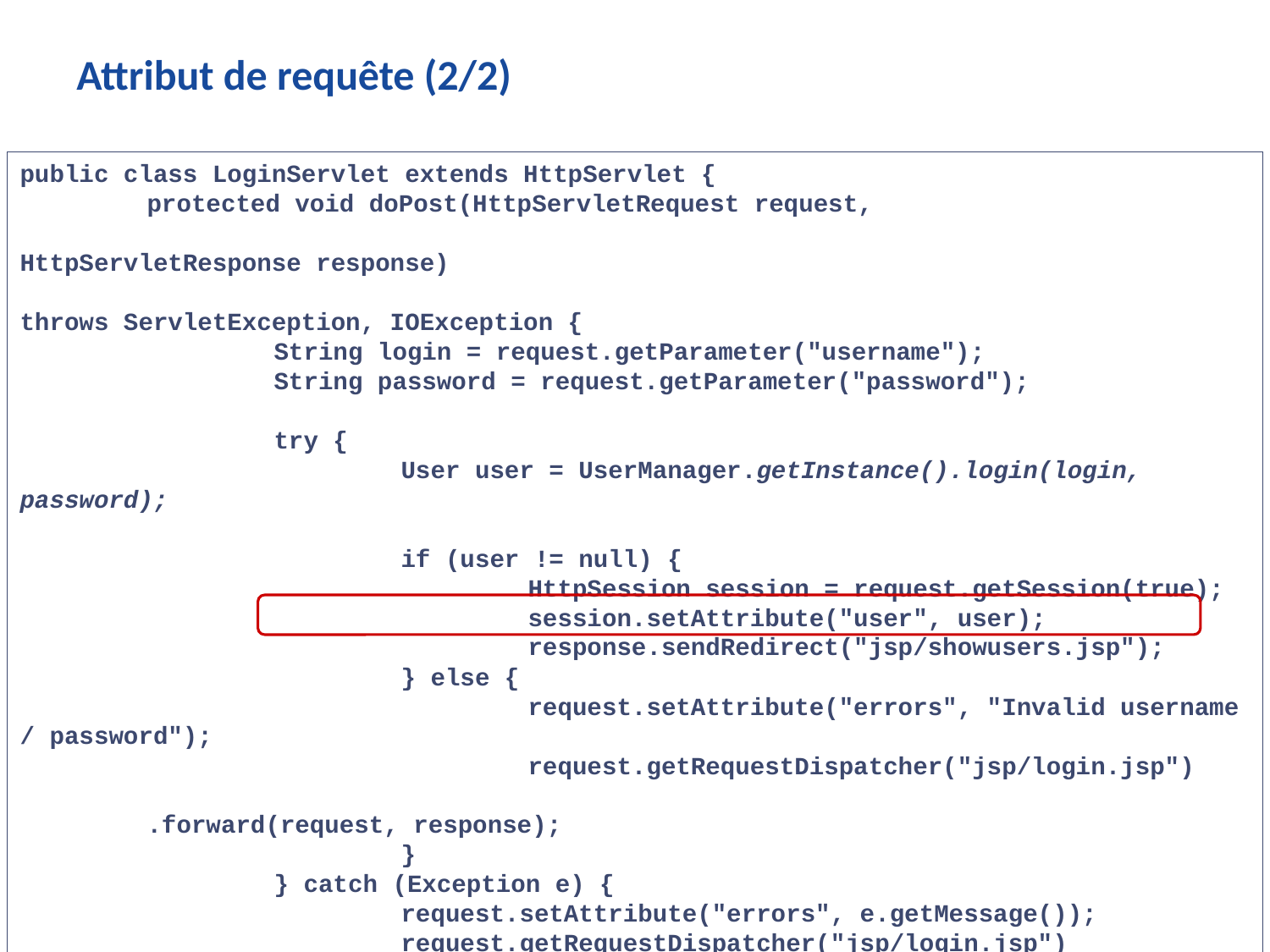

# Attribut de requête (2/2)
public class LoginServlet extends HttpServlet {
	protected void doPost(HttpServletRequest request,
								HttpServletResponse response)
									throws ServletException, IOException {
		String login = request.getParameter("username");
		String password = request.getParameter("password");

		try {
			User user = UserManager.getInstance().login(login, password);

			if (user != null) {
				HttpSession session = request.getSession(true);
				session.setAttribute("user", user);
				response.sendRedirect("jsp/showusers.jsp");
			} else {
				request.setAttribute("errors", "Invalid username / password");
				request.getRequestDispatcher("jsp/login.jsp")
										.forward(request, response);
			}
		} catch (Exception e) {
			request.setAttribute("errors", e.getMessage());
			request.getRequestDispatcher("jsp/login.jsp")
										.forward(request, response);
		}
	}
}